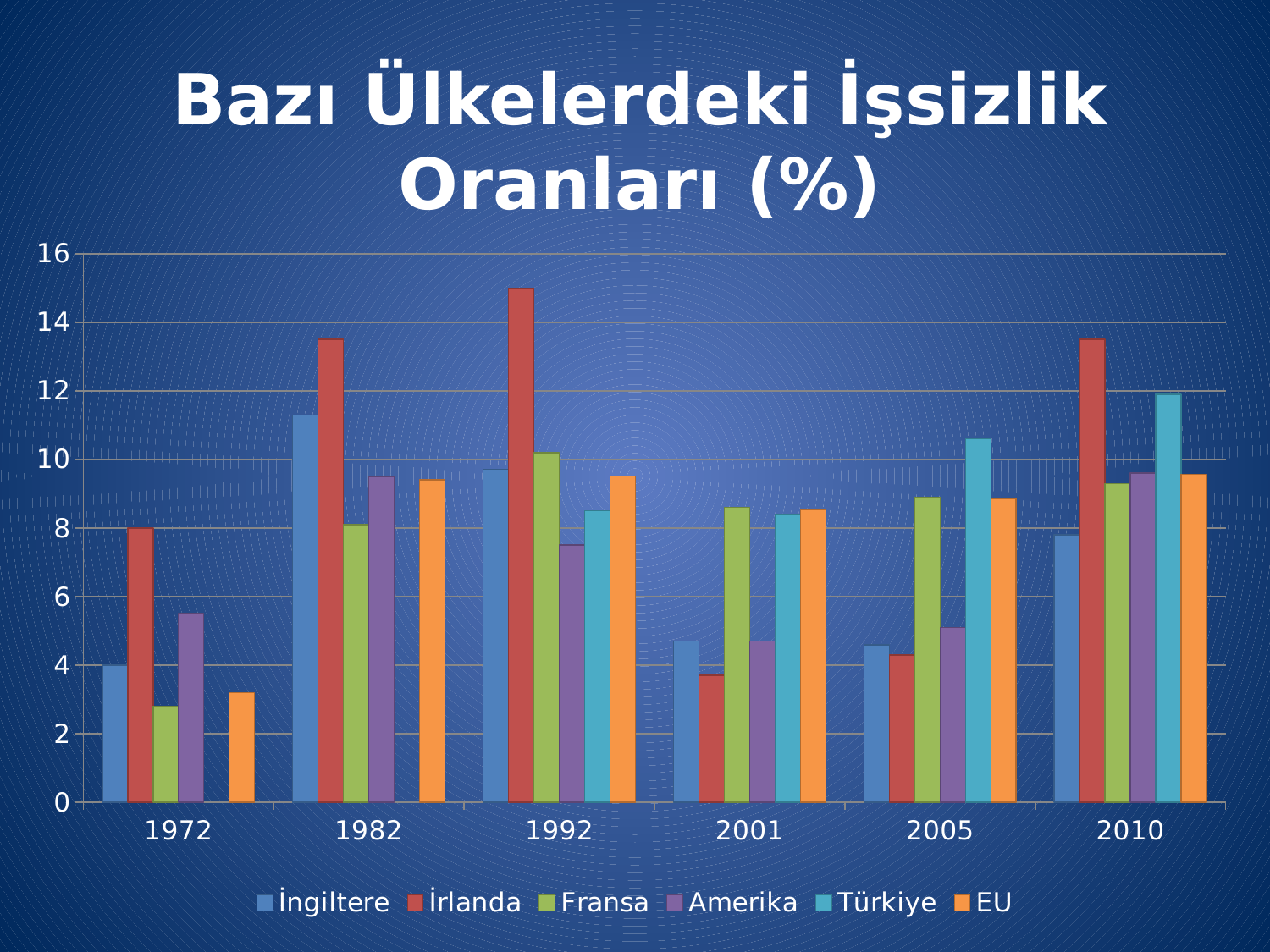

Bazı Ülkelerdeki İşsizlik Oranları (%)

### Chart

| Category | İngiltere | İrlanda | Fransa | Amerika | Türkiye | EU |
|---|---|---|---|---|---|---|
| 1972 | 4.0 | 8.0 | 2.8 | 5.5 | None | 3.2 |
| 1982 | 11.3 | 13.5 | 8.1 | 9.5 | None | 9.4 |
| 1992 | 9.699999809265137 | 15.0 | 10.199999809265154 | 7.5 | 8.5 | 9.513971638125964 |
| 2001 | 4.699999809265137 | 3.700000047683721 | 8.600000381469723 | 4.699999809265137 | 8.399999618530298 | 8.531741703224844 |
| 2005 | 4.59999990463258 | 4.300000190734879 | 8.899999618530298 | 5.09999990463258 | 10.600000381469727 | 8.868487408361288 |
| 2010 | 7.800000190734879 | 13.5 | 9.300000190734863 | 9.600000381469723 | 11.899999618530304 | 9.566622327883055 |